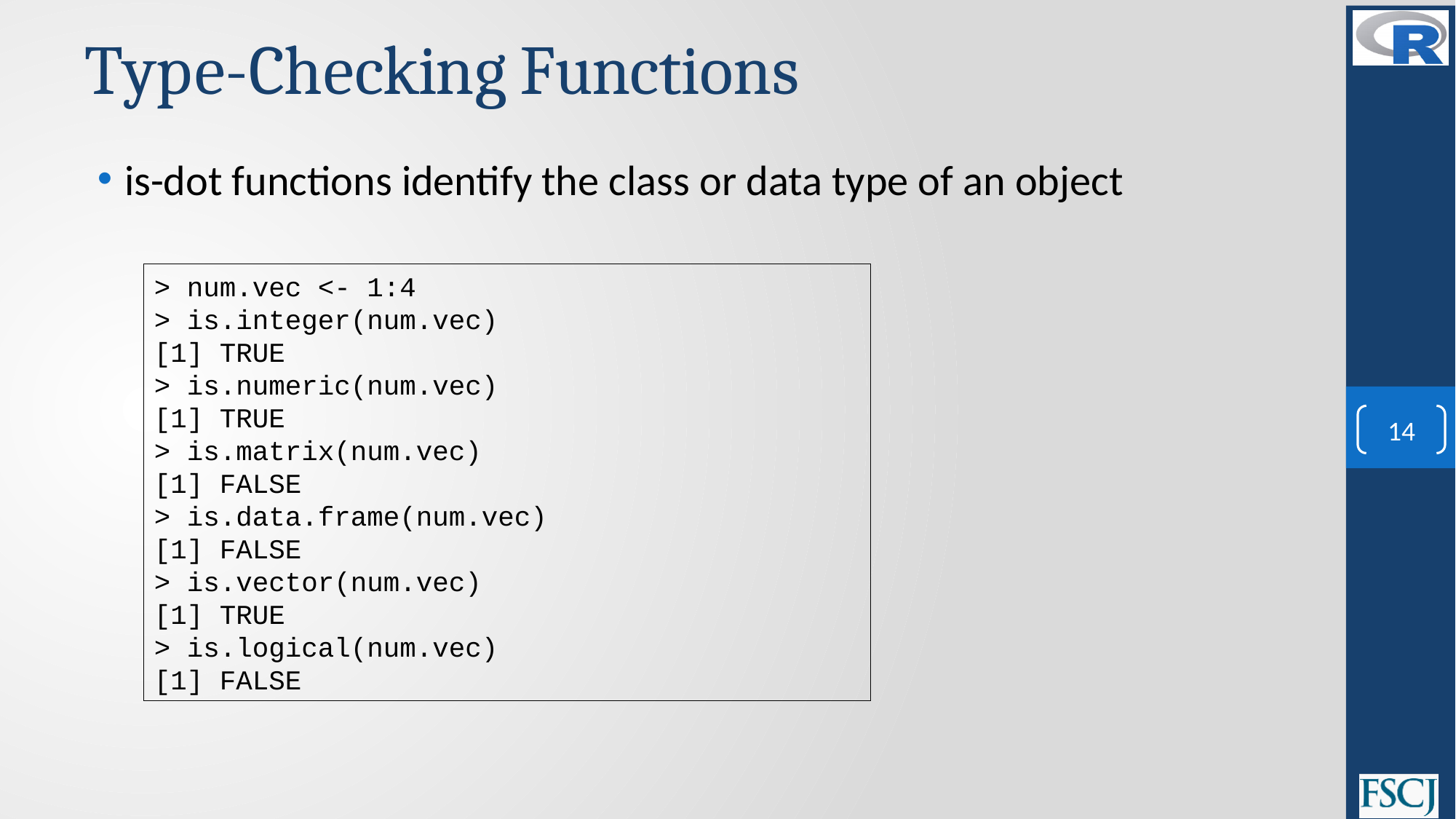

# Type-Checking Functions
is-dot functions identify the class or data type of an object
> num.vec <- 1:4
> is.integer(num.vec)
[1] TRUE
> is.numeric(num.vec)
[1] TRUE
> is.matrix(num.vec)
[1] FALSE
> is.data.frame(num.vec)
[1] FALSE
> is.vector(num.vec)
[1] TRUE
> is.logical(num.vec)
[1] FALSE
14